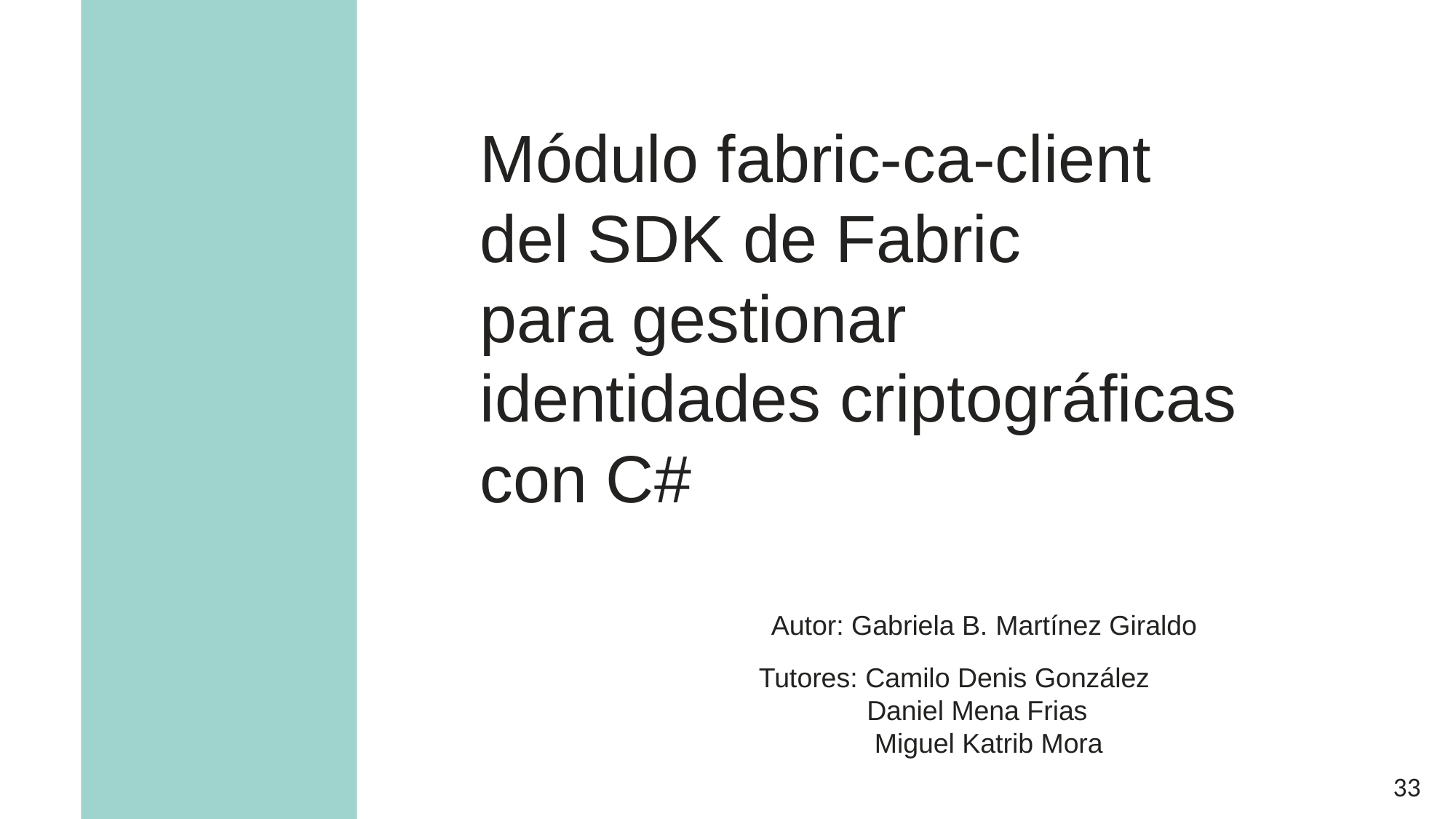

Autor: Gabriela B. Martínez Giraldo
Módulo fabric-ca-client
del SDK de Fabric
para gestionar
identidades criptográficas
con C#
Tutores: Camilo Denis González
      Daniel Mena Frias
         Miguel Katrib Mora

33